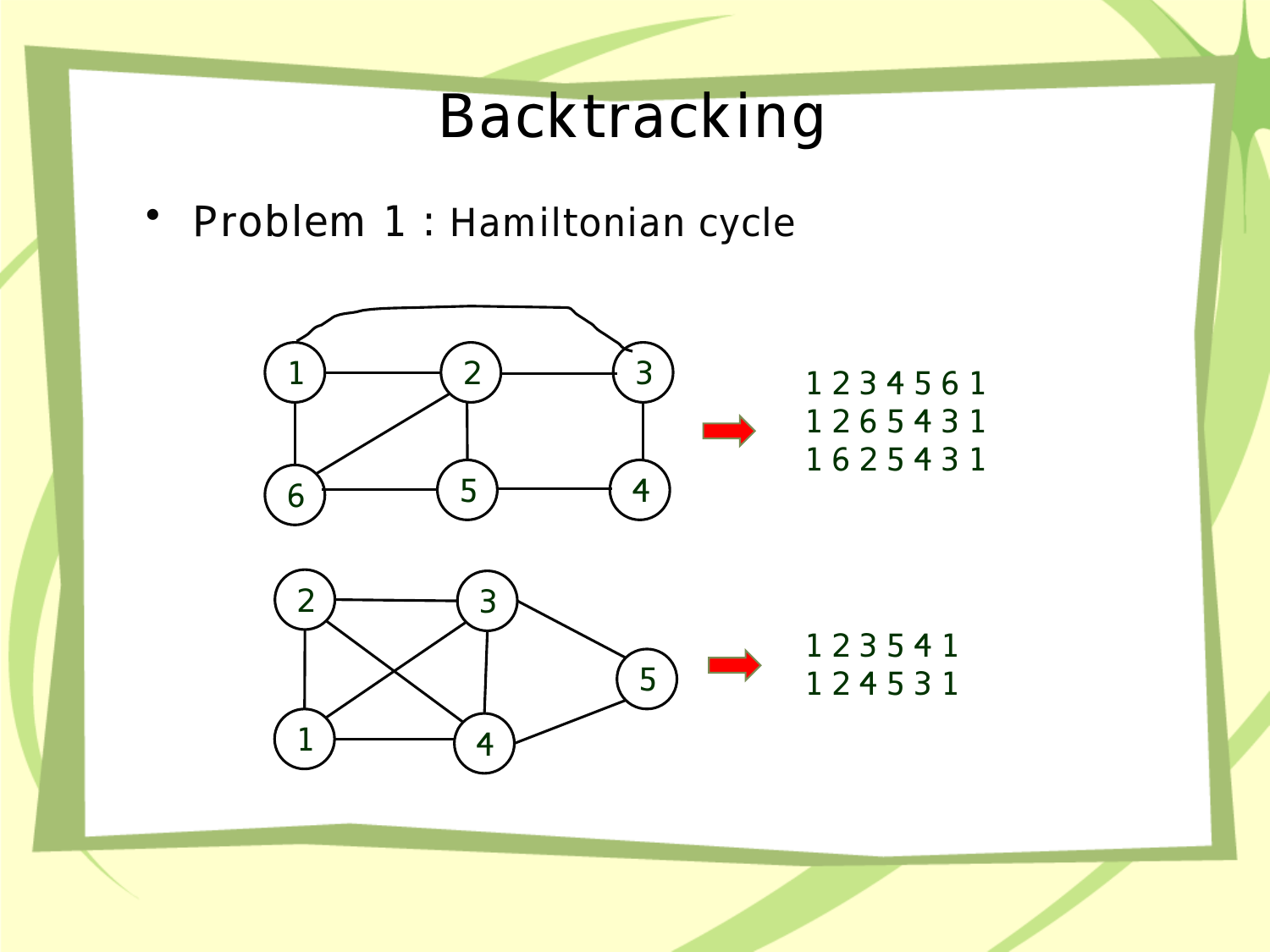

# Backtracking
Problem 1 : Hamiltonian cycle

1

2

3

4

5

6
1 2 3 4 5 6 1
1 2 6 5 4 3 1
1 6 2 5 4 3 1

2

3

5

1

4
1 2 3 5 4 1
1 2 4 5 3 1